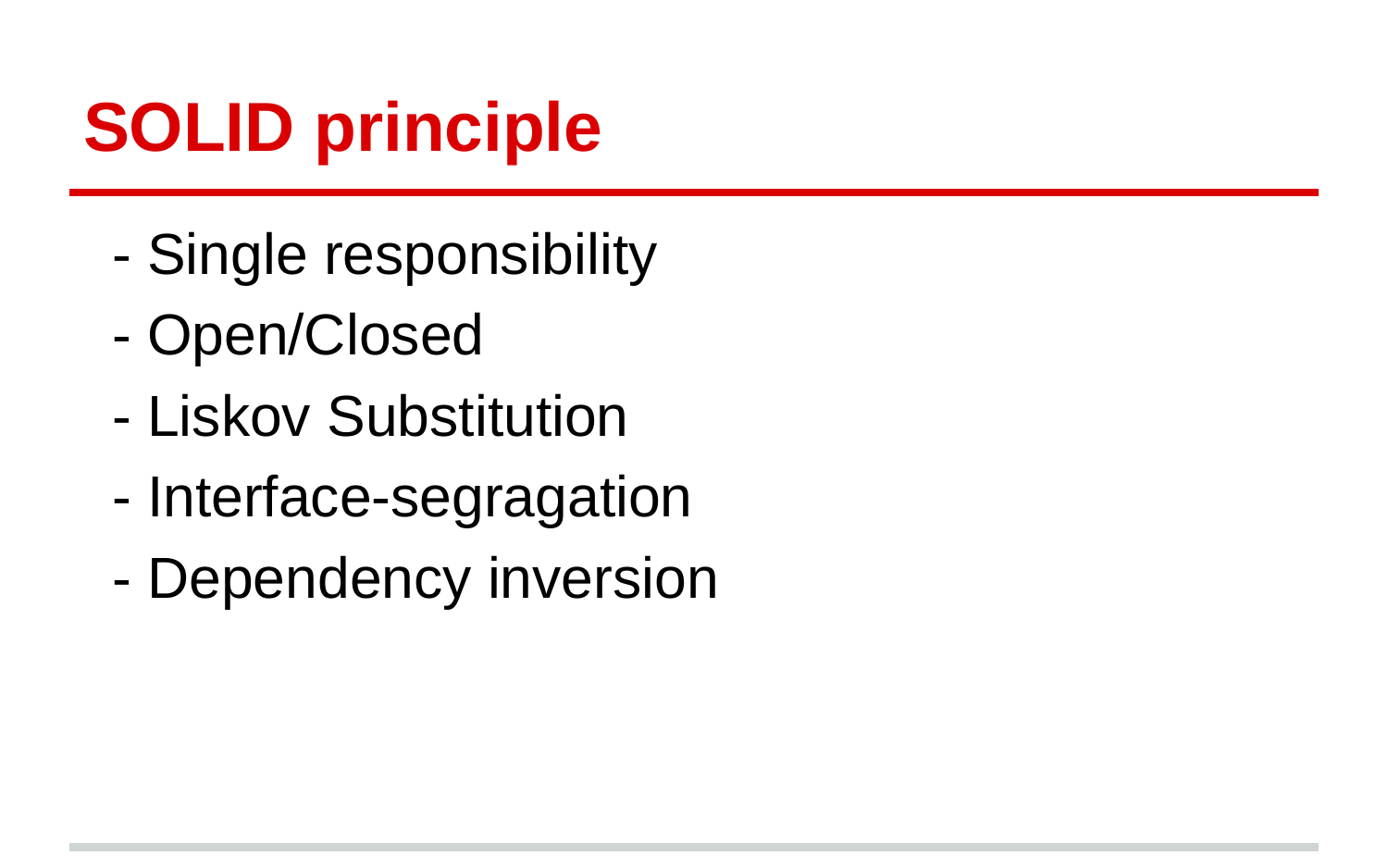

# SOLID principle
- Single responsibility
- Open/Closed
- Liskov Substitution
- Interface-segragation
- Dependency inversion